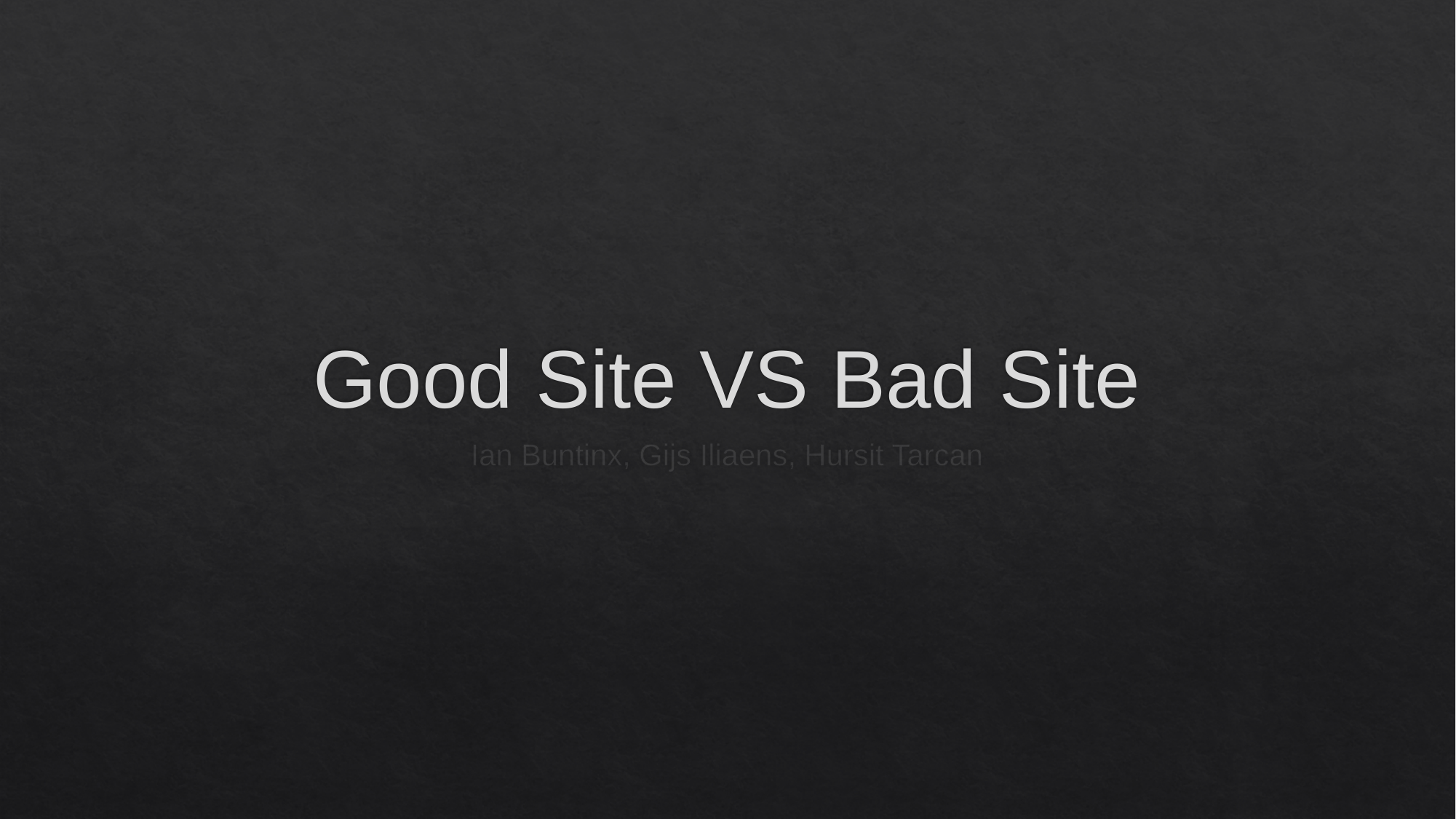

# Good Site VS Bad Site
Ian Buntinx, Gijs Iliaens, Hursit Tarcan